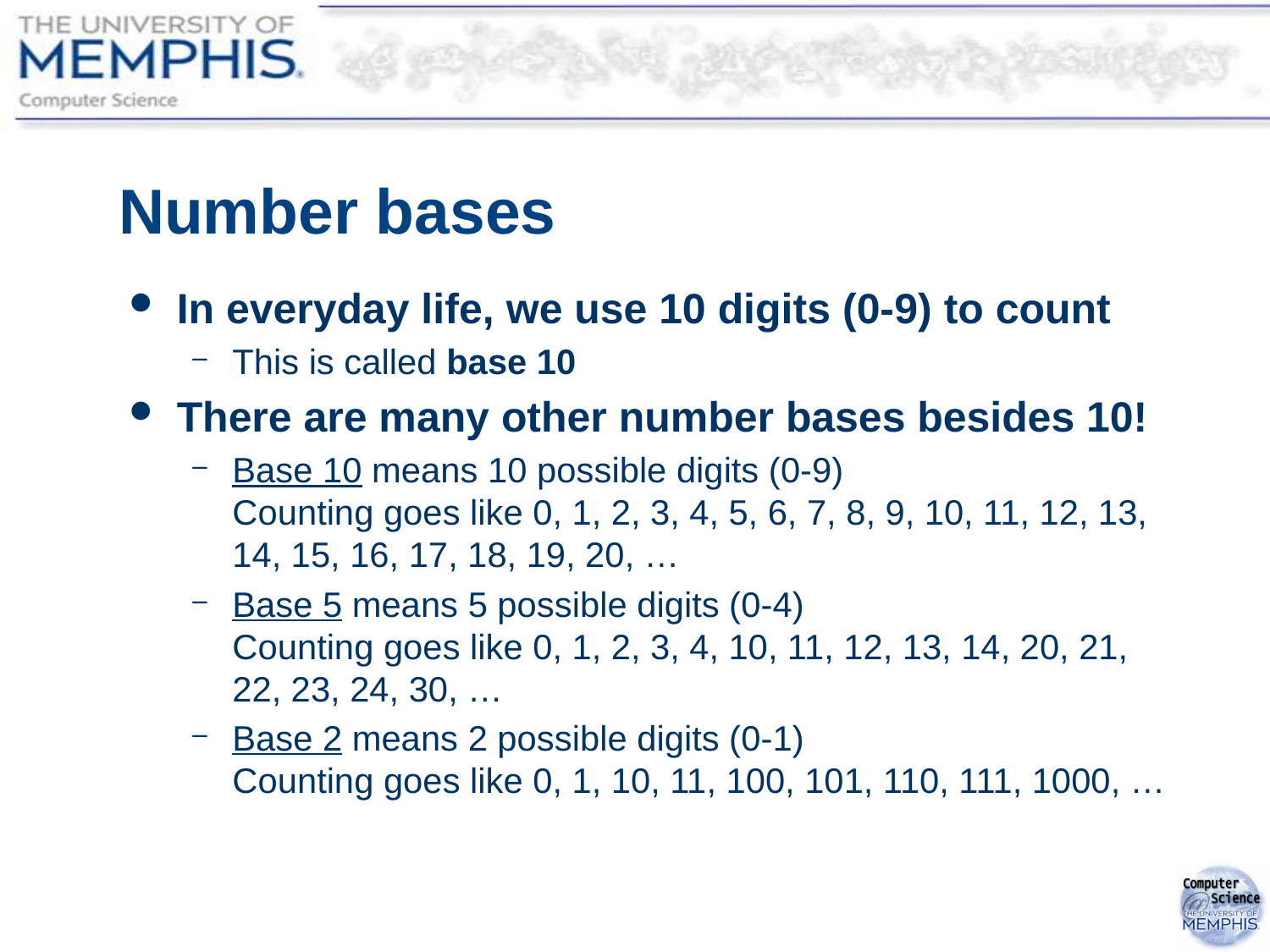

# Number bases
In everyday life, we use 10 digits (0-9) to count
This is called base 10
There are many other number bases besides 10!
Base 10 means 10 possible digits (0-9)
Counting goes like 0, 1, 2, 3, 4, 5, 6, 7, 8, 9, 10, 11, 12, 13, 14, 15, 16, 17, 18, 19, 20, …
Base 5 means 5 possible digits (0-4)
Counting goes like 0, 1, 2, 3, 4, 10, 11, 12, 13, 14, 20, 21, 22, 23, 24, 30, …
Base 2 means 2 possible digits (0-1)
Counting goes like 0, 1, 10, 11, 100, 101, 110, 111, 1000, …